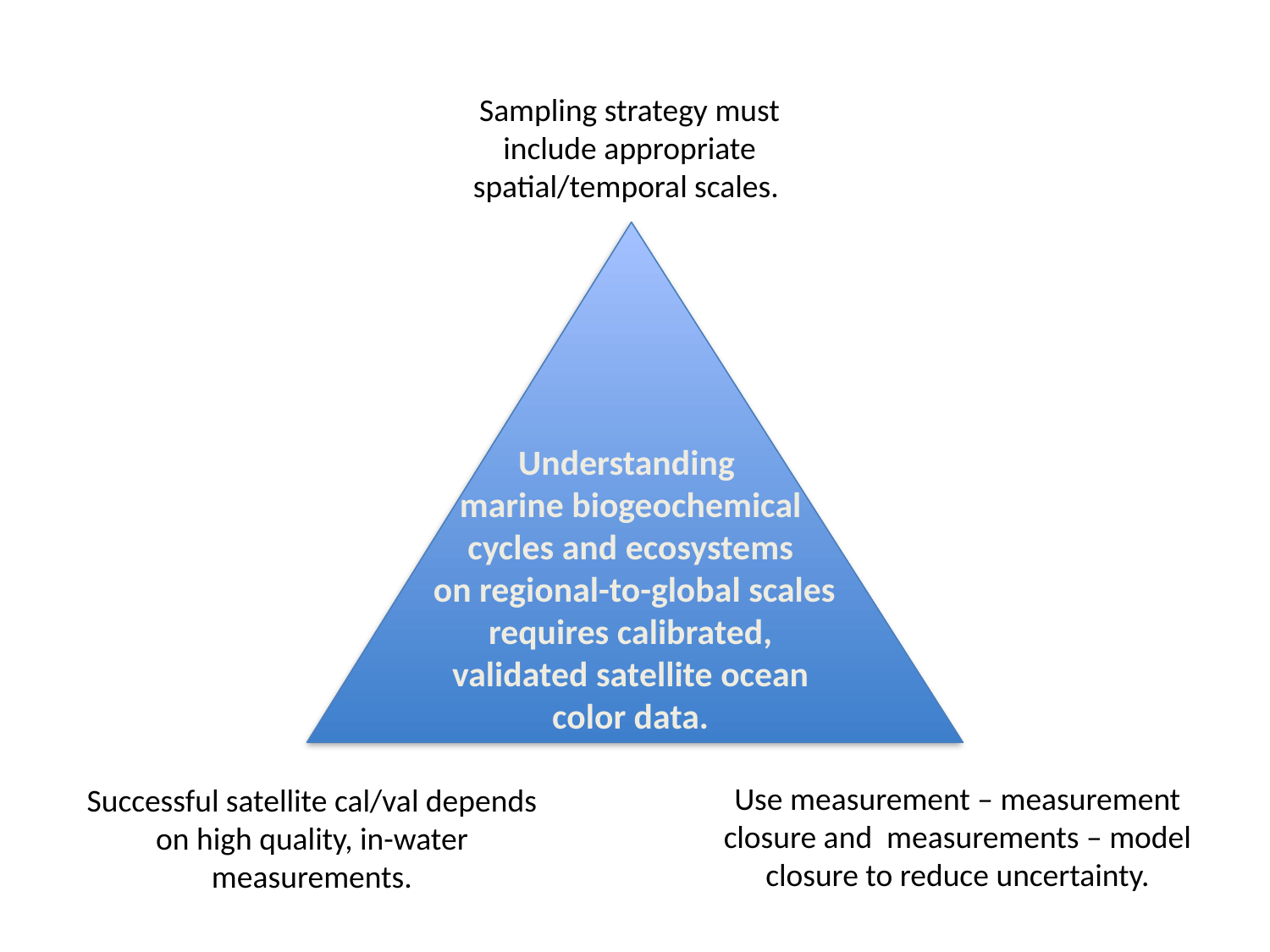

Sampling strategy must include appropriate spatial/temporal scales.

Understanding
marine biogeochemical cycles and ecosystems
 on regional-to-global scales requires calibrated, validated satellite ocean color data.

Use measurement – measurement closure and  measurements – model closure to reduce uncertainty.
Successful satellite cal/val depends on high quality, in-water measurements.